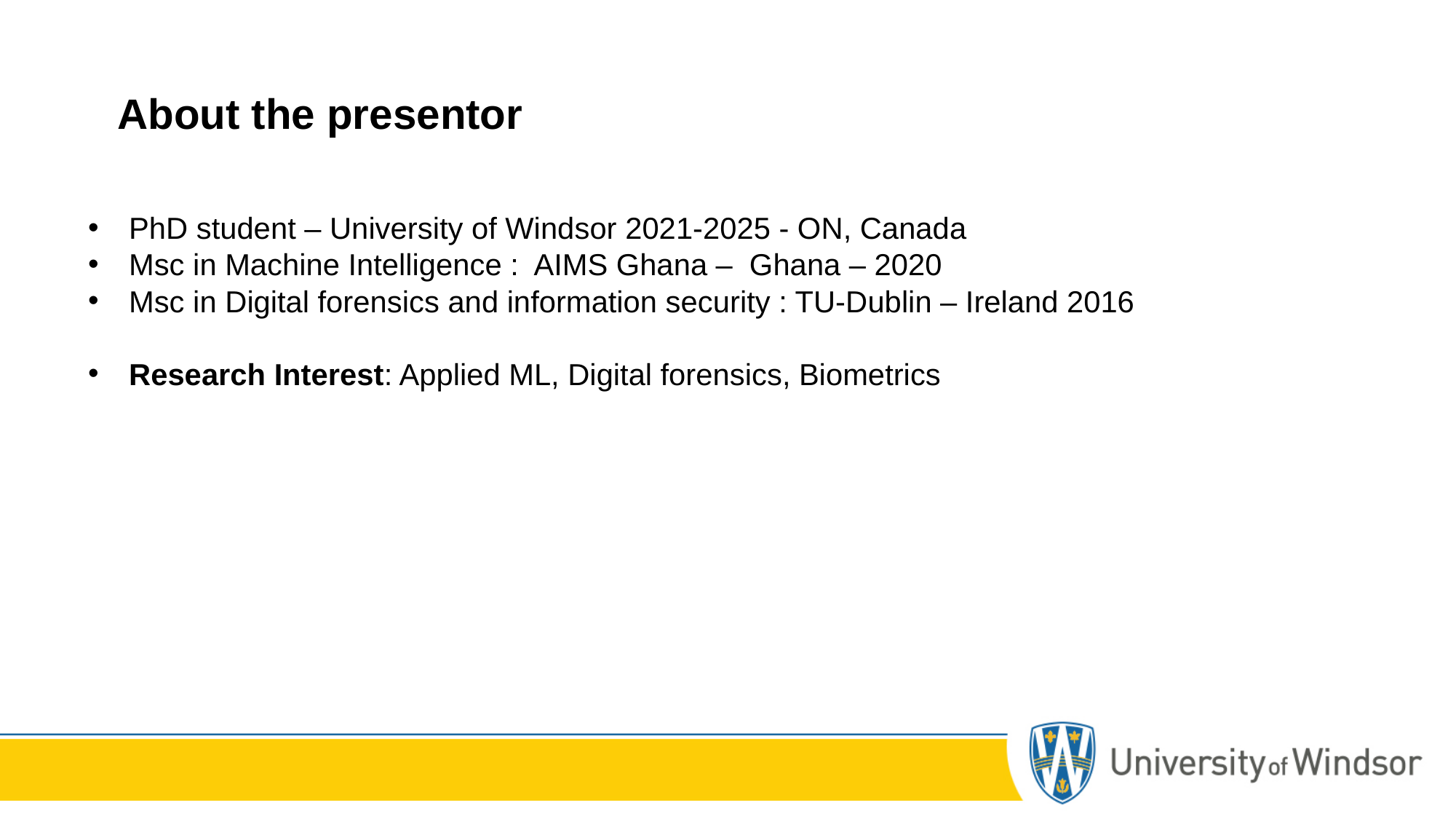

About the presentor

PhD student – University of Windsor 2021-2025 - ON, Canada
Msc in Machine Intelligence :  AIMS Ghana –  Ghana – 2020
Msc in Digital forensics and information security : TU-Dublin – Ireland 2016

Research Interest: Applied ML, Digital forensics, Biometrics